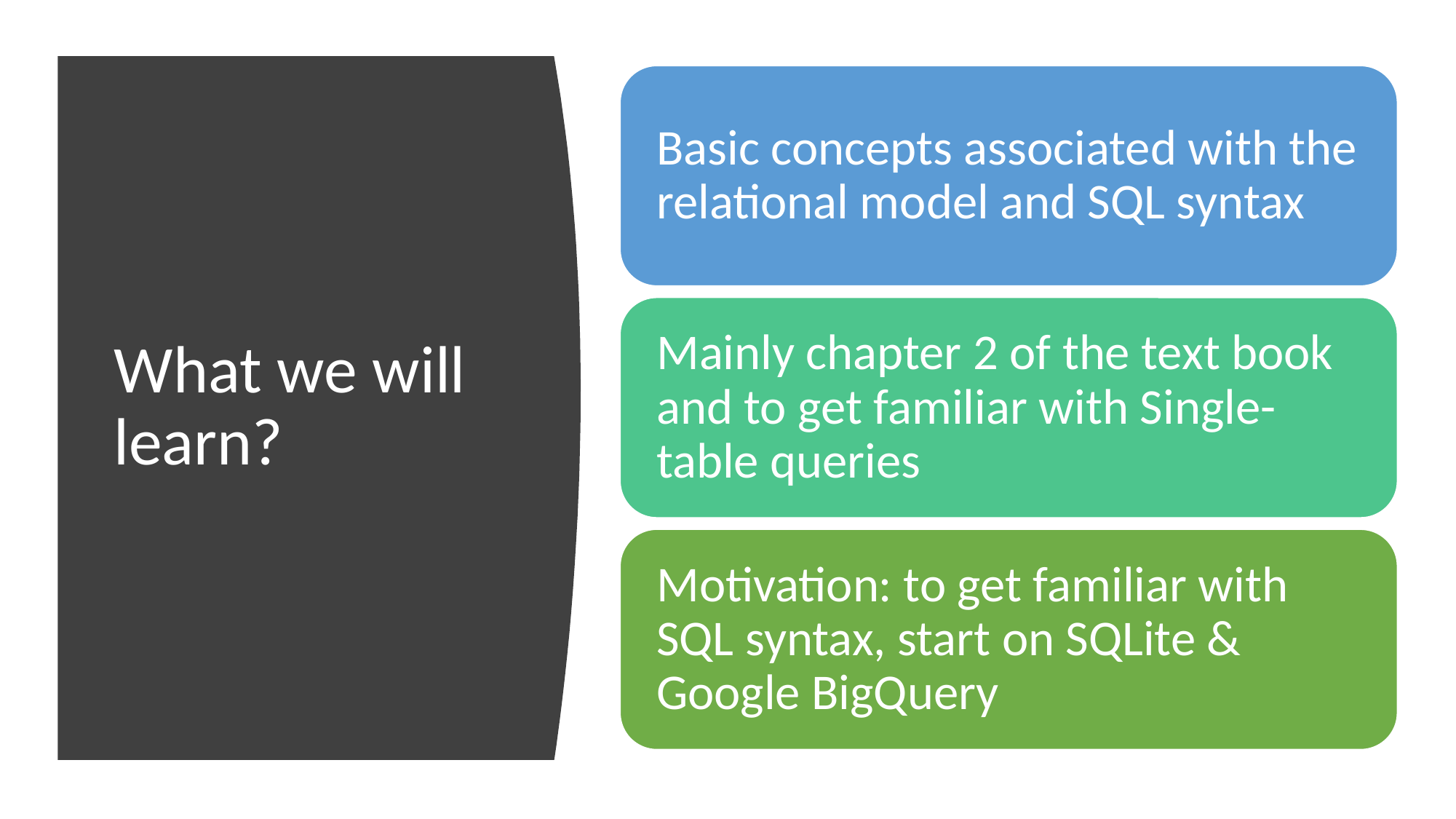

Basic concepts associated with the relational model and SQL syntax
Mainly chapter 2 of the text book and to get familiar with Single-table queries
Motivation: to get familiar with SQL syntax, start on SQLite & Google BigQuery

# What we will learn?